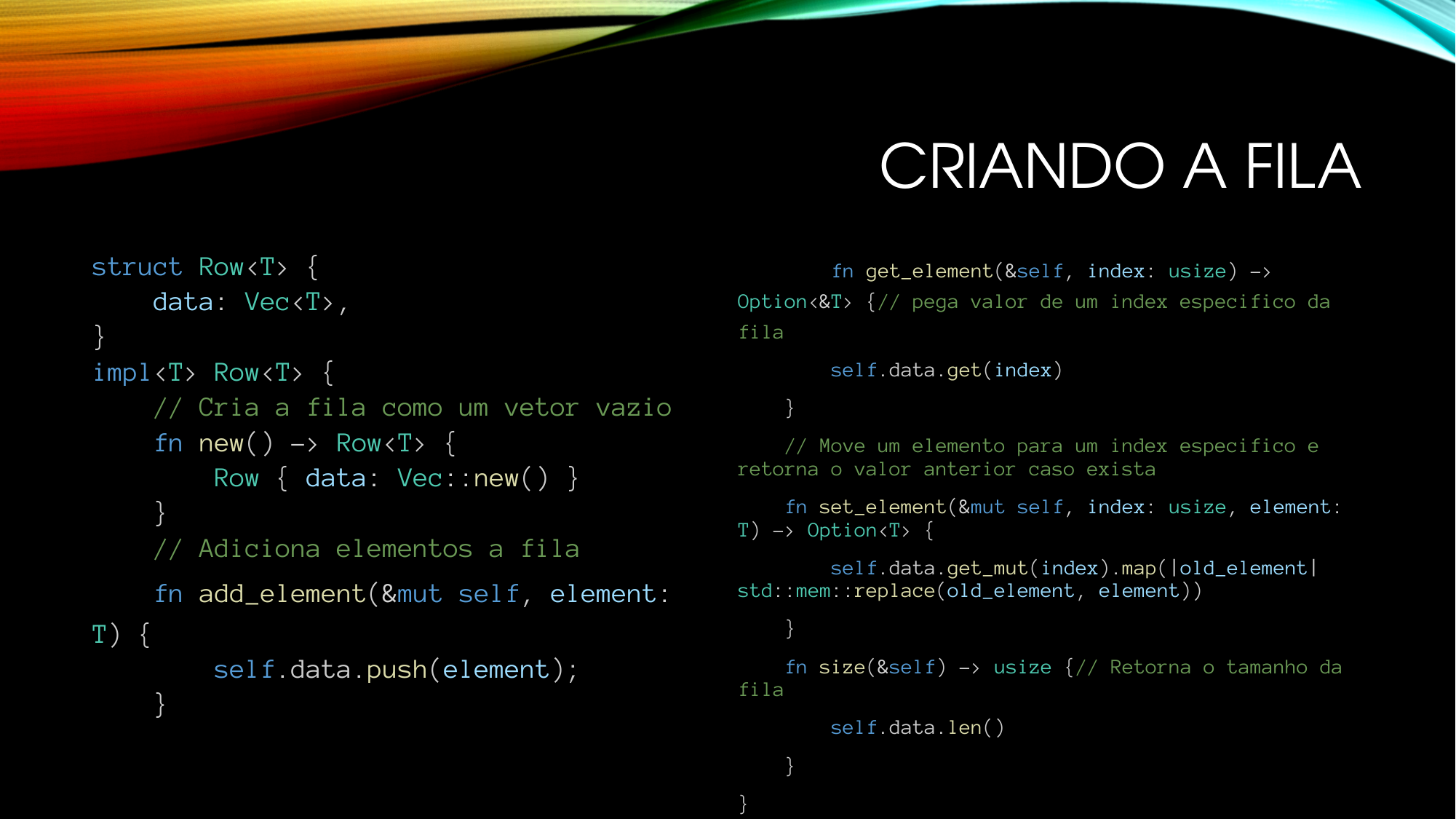

# criando a fila
struct Row<T> {
    data: Vec<T>,
}
impl<T> Row<T> {
    // Cria a fila como um vetor vazio
    fn new() -> Row<T> {
        Row { data: Vec::new() }
    }
    // Adiciona elementos a fila
    fn add_element(&mut self, element: T) {
        self.data.push(element);
    }
        fn get_element(&self, index: usize) -> Option<&T> {// pega valor de um index especifico da fila
        self.data.get(index)
    }
    // Move um elemento para um index especifico e retorna o valor anterior caso exista
    fn set_element(&mut self, index: usize, element: T) -> Option<T> {
        self.data.get_mut(index).map(|old_element| std::mem::replace(old_element, element))
    }
    fn size(&self) -> usize {// Retorna o tamanho da fila
        self.data.len()
    }
}